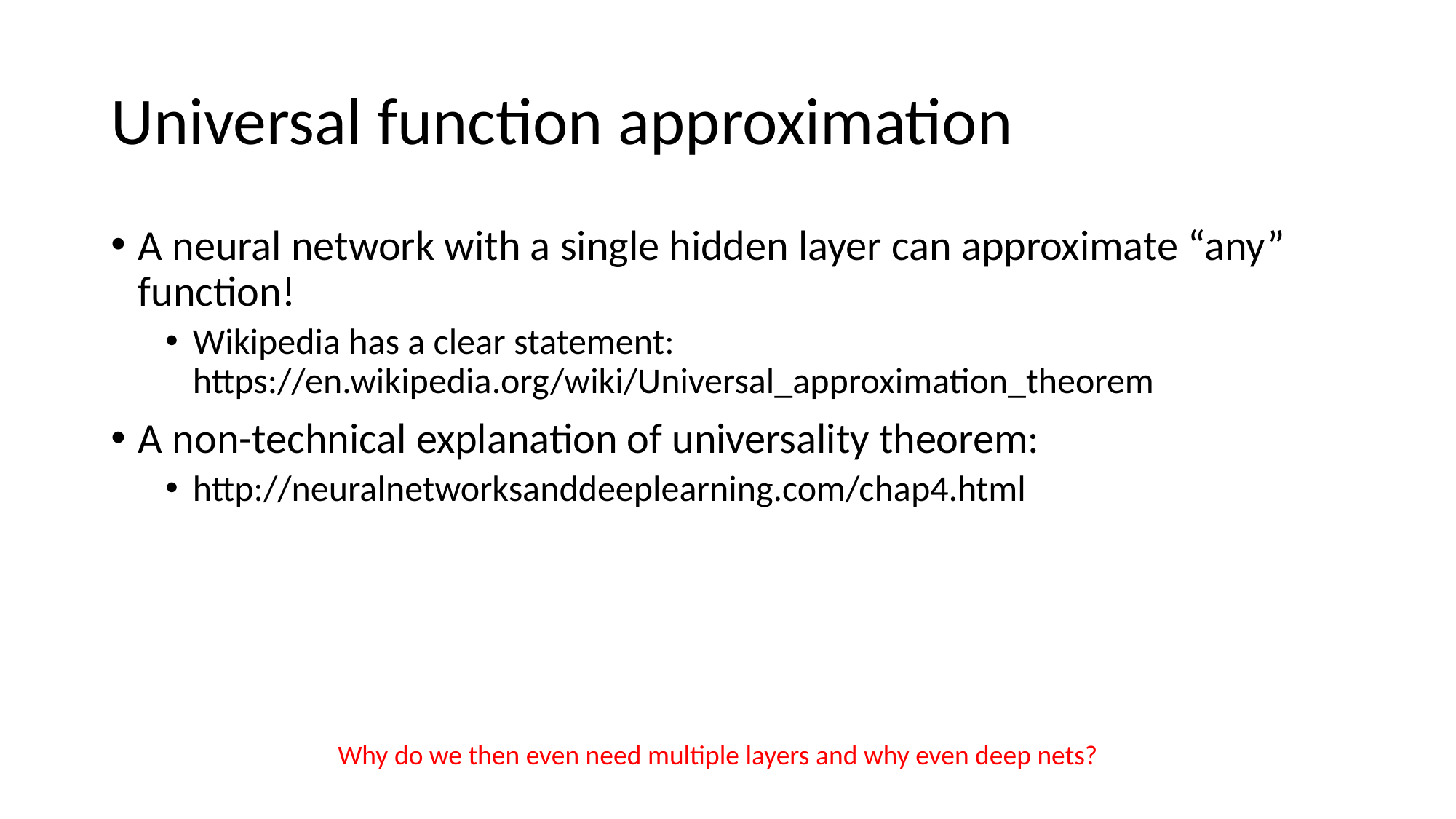

# Universal function approximation
A neural network with a single hidden layer can approximate “any” function!
Wikipedia has a clear statement: https://en.wikipedia.org/wiki/Universal_approximation_theorem
A non-technical explanation of universality theorem:
http://neuralnetworksanddeeplearning.com/chap4.html
Why do we then even need multiple layers and why even deep nets?